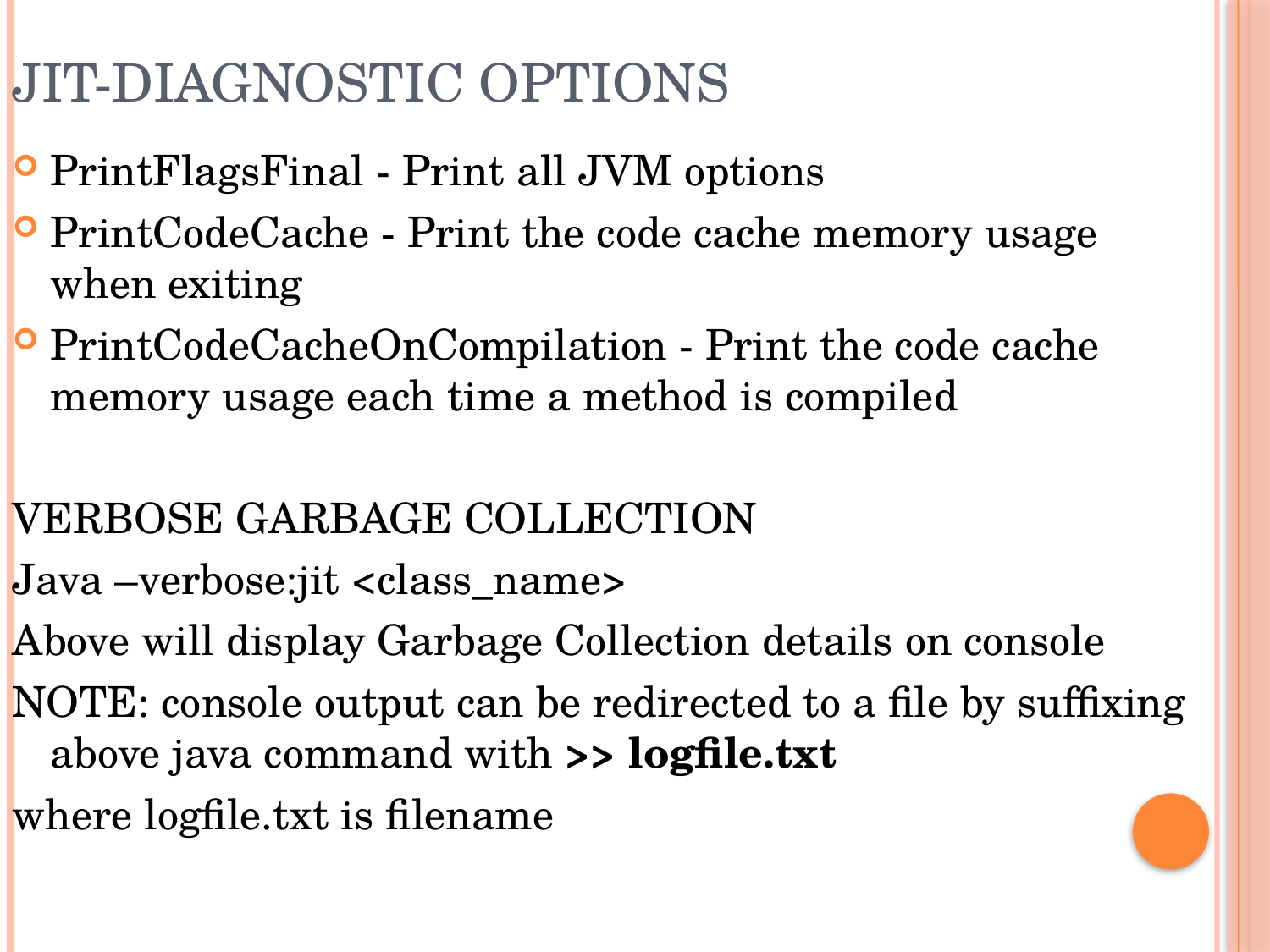

JIT-Diagnostic Options
PrintFlagsFinal - Print all JVM options
PrintCodeCache - Print the code cache memory usage when exiting
PrintCodeCacheOnCompilation - Print the code cache memory usage each time a method is compiled

VERBOSE GARBAGE COLLECTION
Java –verbose:jit <class_name>
Above will display Garbage Collection details on console
NOTE: console output can be redirected to a file by suffixing above java command with >> logfile.txt
where logfile.txt is filename